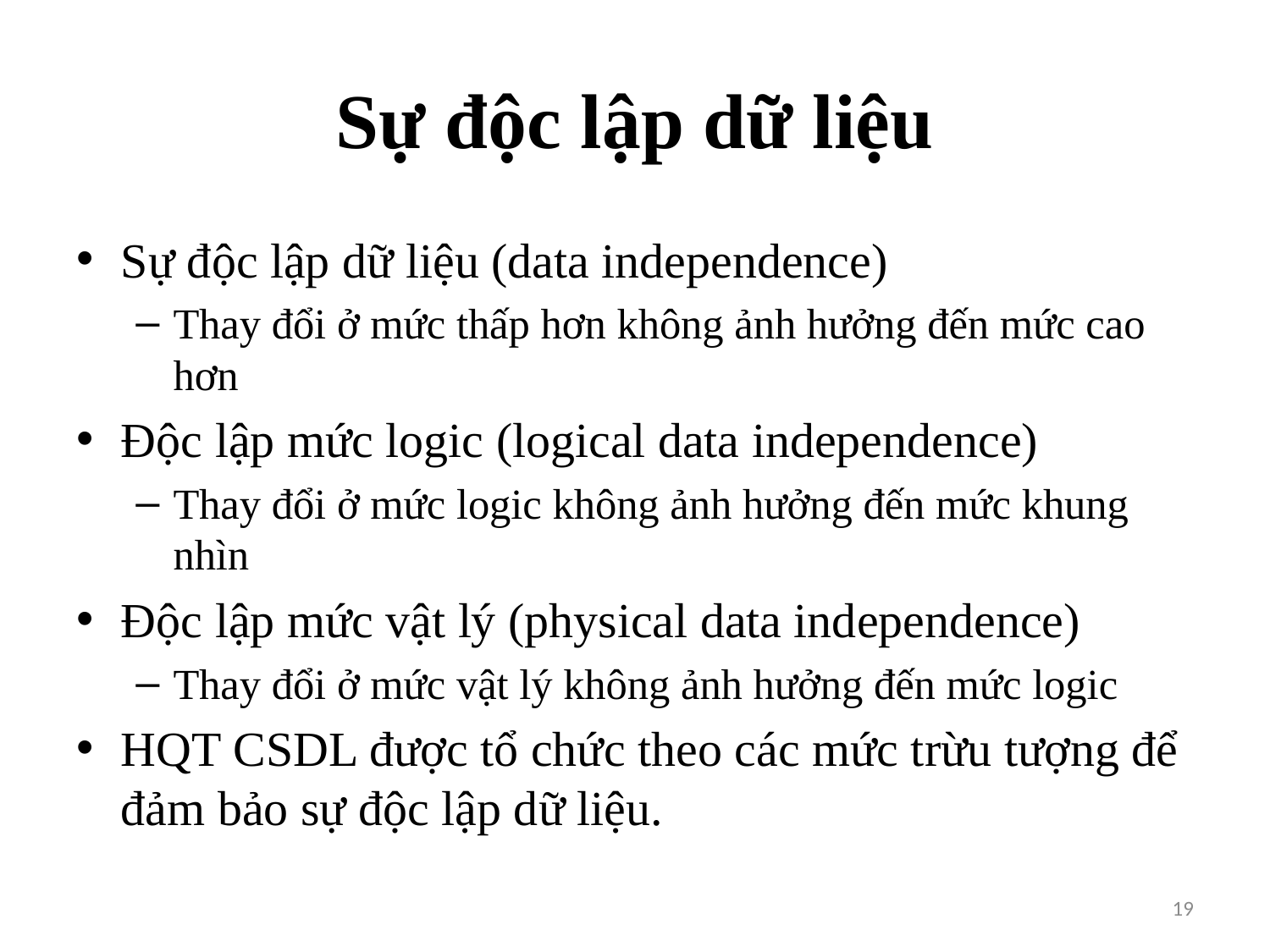

# Sự độc lập dữ liệu
Sự độc lập dữ liệu (data independence)
Thay đổi ở mức thấp hơn không ảnh hưởng đến mức cao hơn
Độc lập mức logic (logical data independence)
Thay đổi ở mức logic không ảnh hưởng đến mức khung nhìn
Độc lập mức vật lý (physical data independence)
Thay đổi ở mức vật lý không ảnh hưởng đến mức logic
HQT CSDL được tổ chức theo các mức trừu tượng để đảm bảo sự độc lập dữ liệu.
19